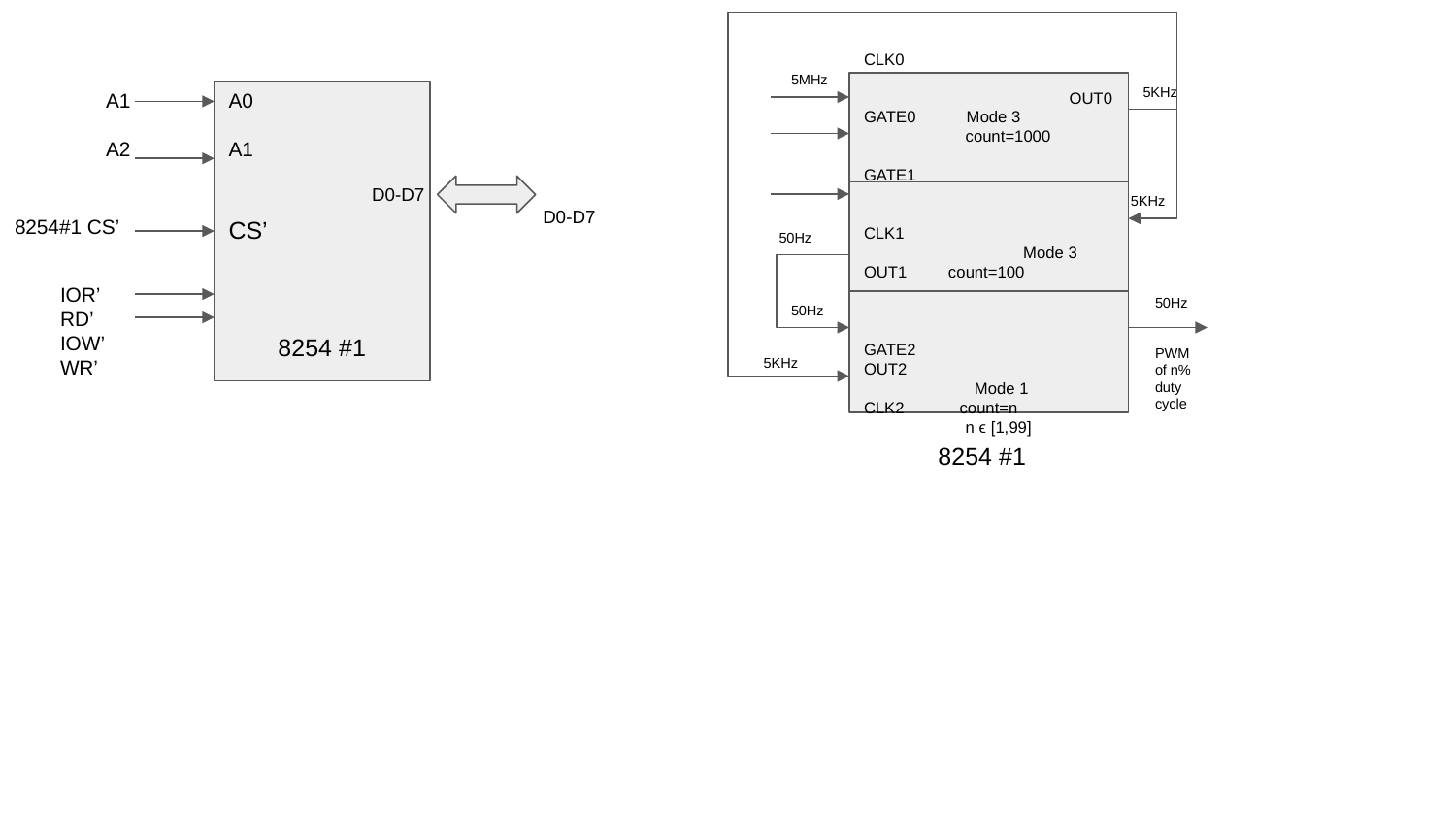

5MHz
CLK0
		             OUT0
GATE0           Mode 3
                      count=1000

GATE1
		              CLK1
	   Mode 3
OUT1         count=100

GATE2                                  OUT2
                        Mode 1
CLK2            count=n
                      n ϵ [1,99]
A1

A2
A0

A1
5KHz

CS’

D0-D7		     D0-D7

5KHz
8254#1 CS’
50Hz

IOR’ 	                  RD’
IOW’	                  WR’
50Hz

PWM of n% duty cycle
50Hz
8254 #1
5KHz
8254 #1